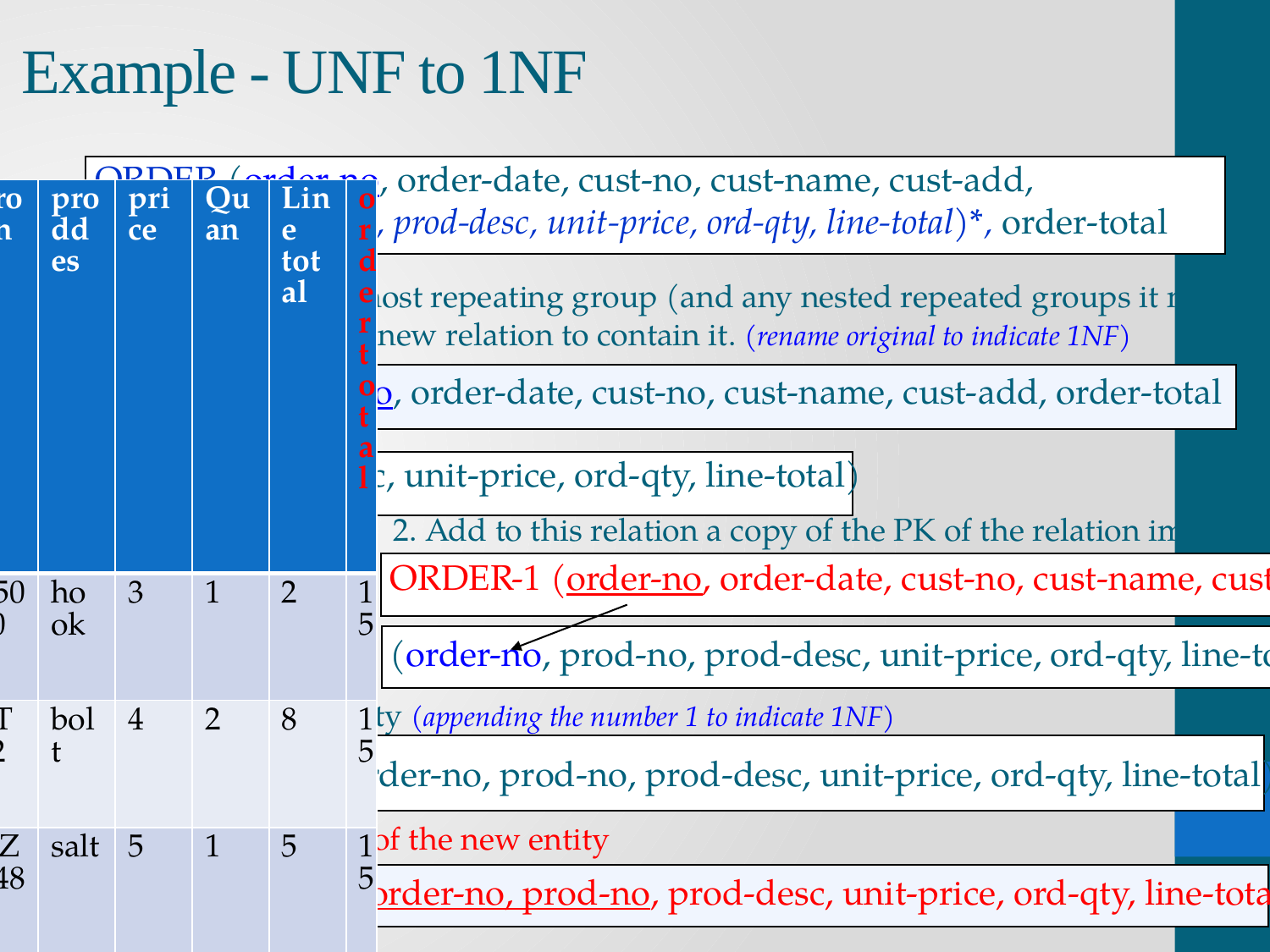

# Example - UNF to 1NF
ORDER (order-no, order-date, cust-no, cust-name, cust-add,
	   (prod-no, prod-desc, unit-price, ord-qty, line-total)*, order-total

| orderno | odate | cusno | cusname | custadd | prodno | proddes | price | Quan | Line total | ordertotal |
| --- | --- | --- | --- | --- | --- | --- | --- | --- | --- | --- |
| 12345 | 14th feb | 001964 | Mark | E11 | T5060 | hook | 3 | 1 | 2 | 15 |
| 12345 | 14th feb | 001964 | Mark | E11 | PT42 | bolt | 4 | 2 | 8 | 15 |
| 12345 | 14th feb | 001964 | Mark | E11 | QZE48 | salt | 5 | 1 | 5 | 15 |
|  |  |  |  |  |  |  |  |  |  |  |
|  |  |  |  |  |  |  |  |  |  |  |
|  |  |  |  |  |  |  |  |  |  |  |
|  |  |  |  |  |  |  |  |  |  |  |
1. Remove the outermost repeating group (and any nested repeated groups it may contain) and create a new relation to contain it. (rename original to indicate 1NF)
ORDER-1 (order-no, order-date, cust-no, cust-name, cust-add, order-total

(prod-no, prod-desc, unit-price, ord-qty, line-total)

2. Add to this relation a copy of the PK of the relation immediately enclosing it.
ORDER-1 (order-no, order-date, cust-no, cust-name, cust-add, order-total

(order-no, prod-no, prod-desc, unit-price, ord-qty, line-total)

3. Name the new entity (appending the number 1 to indicate 1NF)

ORDER-LINE-1 (order-no, prod-no, prod-desc, unit-price, ord-qty, line-total)
4. Determine the PK of the new entity
ORDER-LINE-1 (order-no, prod-no, prod-desc, unit-price, ord-qty, line-total)